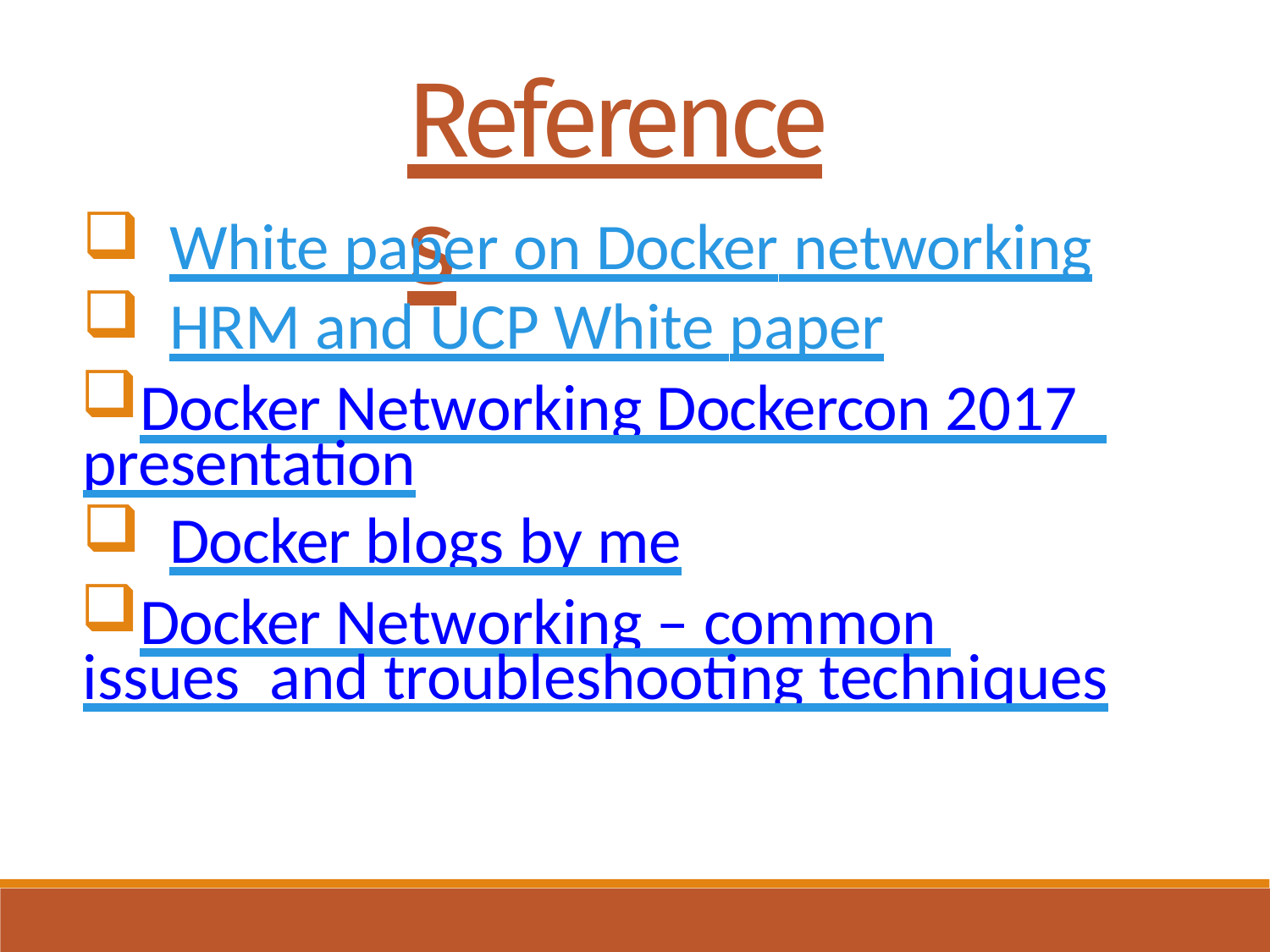

# References
White paper on Docker networking
HRM and UCP White paper
Docker Networking Dockercon 2017  presentation
Docker blogs by me
Docker Networking – common issues  and troubleshooting techniques